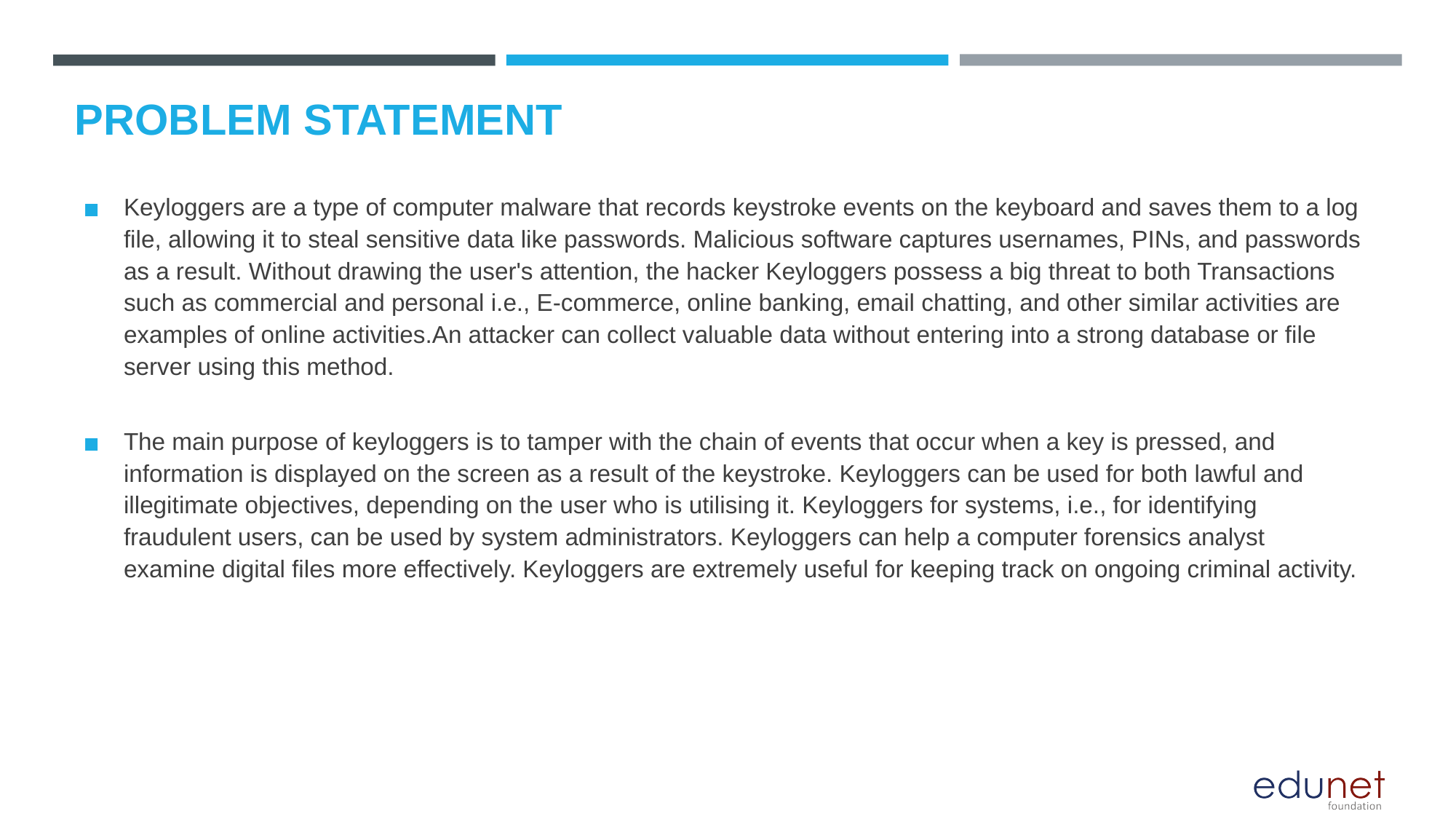

# PROBLEM STATEMENT
Keyloggers are a type of computer malware that records keystroke events on the keyboard and saves them to a log file, allowing it to steal sensitive data like passwords. Malicious software captures usernames, PINs, and passwords as a result. Without drawing the user's attention, the hacker Keyloggers possess a big threat to both Transactions such as commercial and personal i.e., E-commerce, online banking, email chatting, and other similar activities are examples of online activities.An attacker can collect valuable data without entering into a strong database or file server using this method.

The main purpose of keyloggers is to tamper with the chain of events that occur when a key is pressed, and information is displayed on the screen as a result of the keystroke. Keyloggers can be used for both lawful and illegitimate objectives, depending on the user who is utilising it. Keyloggers for systems, i.e., for identifying fraudulent users, can be used by system administrators. Keyloggers can help a computer forensics analyst examine digital files more effectively. Keyloggers are extremely useful for keeping track on ongoing criminal activity.